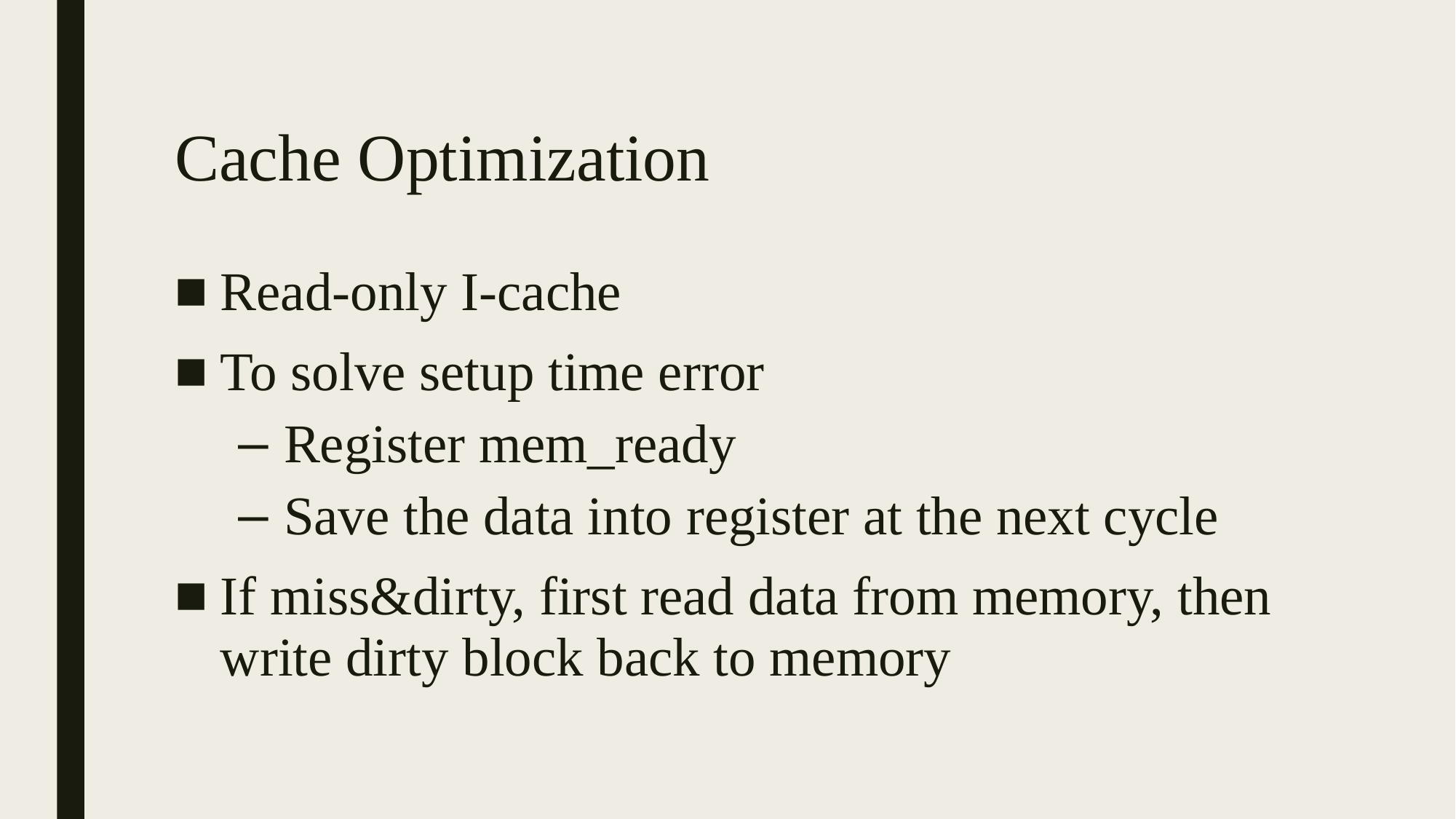

# Cache Optimization
Read-only I-cache
To solve setup time error
Register mem_ready
Save the data into register at the next cycle
If miss&dirty, first read data from memory, then write dirty block back to memory